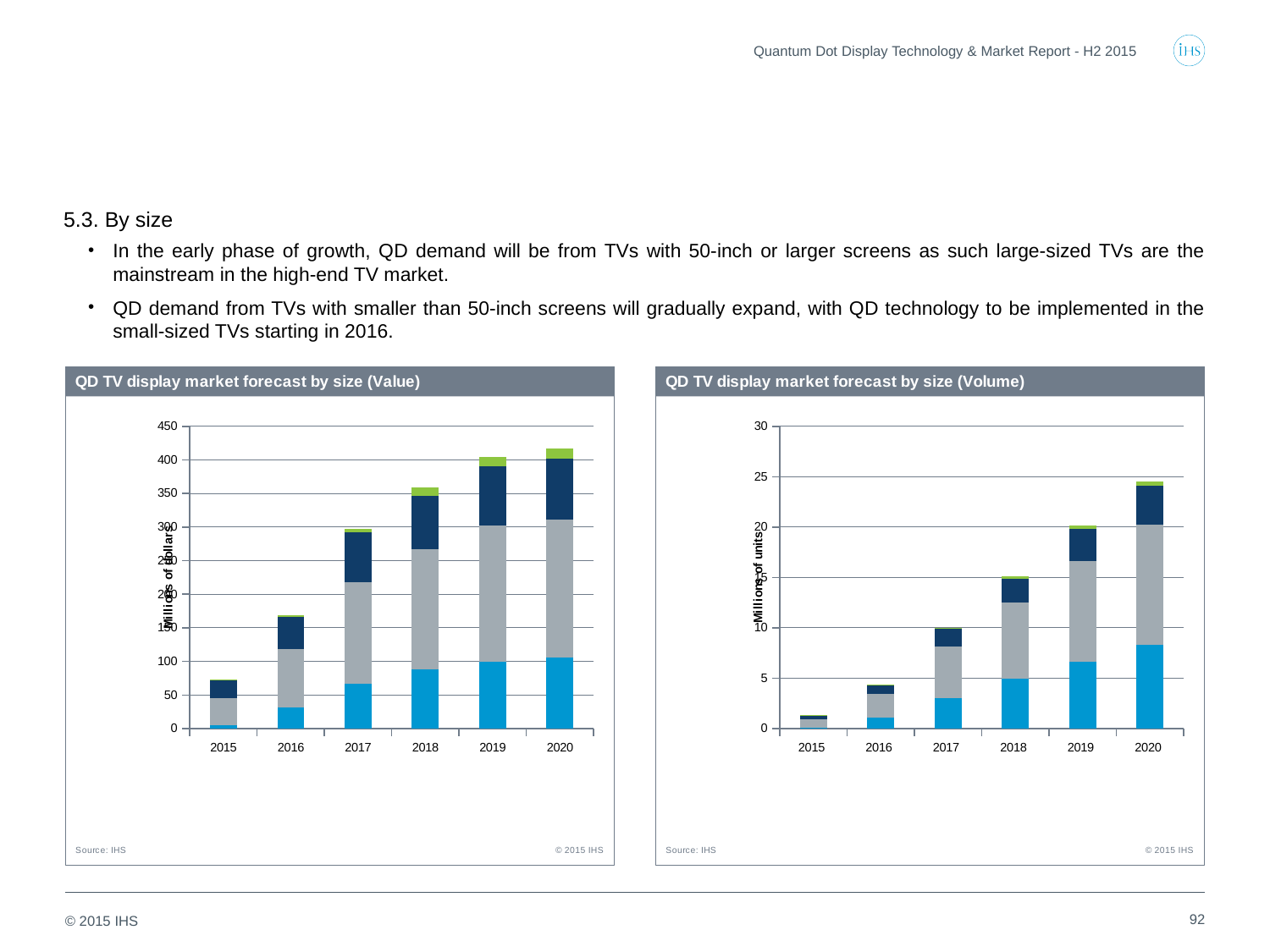

Quantum Dot Display Technology & Market Report - H2 2015
5.3. By size
In the early phase of growth, QD demand will be from TVs with 50-inch or larger screens as such large-sized TVs are the mainstream in the high-end TV market.
QD demand from TVs with smaller than 50-inch screens will gradually expand, with QD technology to be implemented in the small-sized TVs starting in 2016.

### Chart

| Category | 40~49 inch  | 50~59 inch | 60~69 inch | >70 inch |
|---|---|---|---|---|
| 2015 | 4.608372162953183 | 40.63555165702567 | 27.87450951995471 | 0.4177672208943749 |
| 2016 | 30.984423747654287 | 87.48468801477799 | 48.12955245534681 | 1.949631469710354 |
| 2017 | 66.81814230597472 | 151.16991782570673 | 73.9889072199965 | 5.525513031436327 |
| 2018 | 87.59841401150128 | 179.4937981423651 | 79.46523129359645 | 11.78087372643409 |
| 2019 | 99.9594711484728 | 202.44157869901608 | 88.47523286555645 | 14.089613343150583 |
| 2020 | 105.7937511763021 | 204.86797718494742 | 90.555571571346 | 15.087690303160745 |

### Chart

| Category | 40~49 inch  | 50~59 inch | 60~69 inch | >70 inch |
|---|---|---|---|---|
| 2015 | 0.1138618268332 | 0.8371212464462401 | 0.39618877915343004 | 0.003908933061 |
| 2016 | 1.09646190714863 | 2.34733411587111 | 0.92599322364558 | 0.020807263816027648 |
| 2017 | 3.048301422258509 | 5.104557991722601 | 1.764516396191 | 0.08782264766251865 |
| 2018 | 4.95724361712414 | 7.522995475860374 | 2.3957601940777002 | 0.25270779507907265 |
| 2019 | 6.668870479573641 | 9.947993411487678 | 3.16603626764055 | 0.3534081408839367 |
| 2020 | 8.33429399536782 | 11.899246009138428 | 3.852622243722669 | 0.44546365637978 |
92